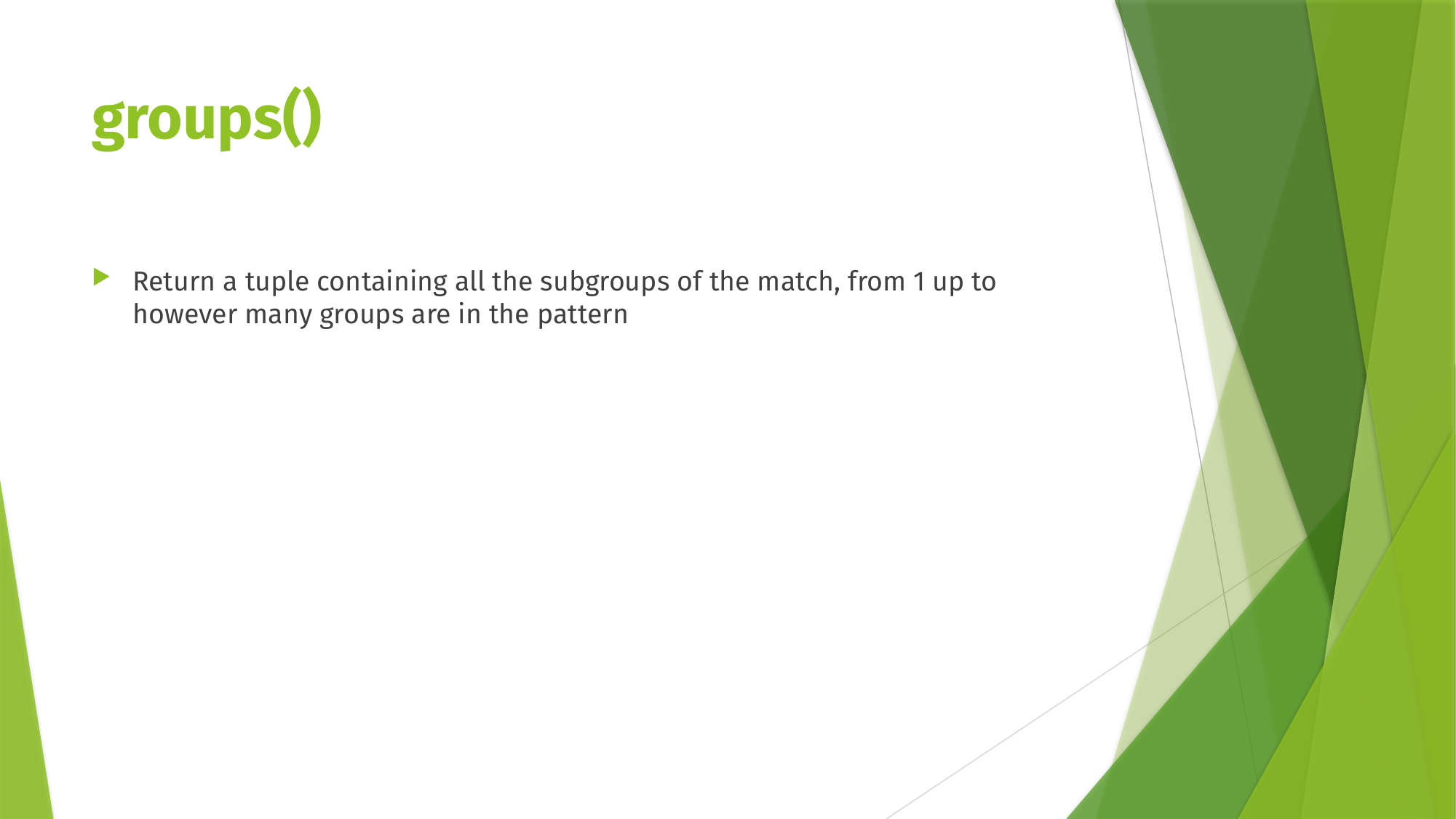

# groups()
Return a tuple containing all the subgroups of the match, from 1 up to however many groups are in the pattern